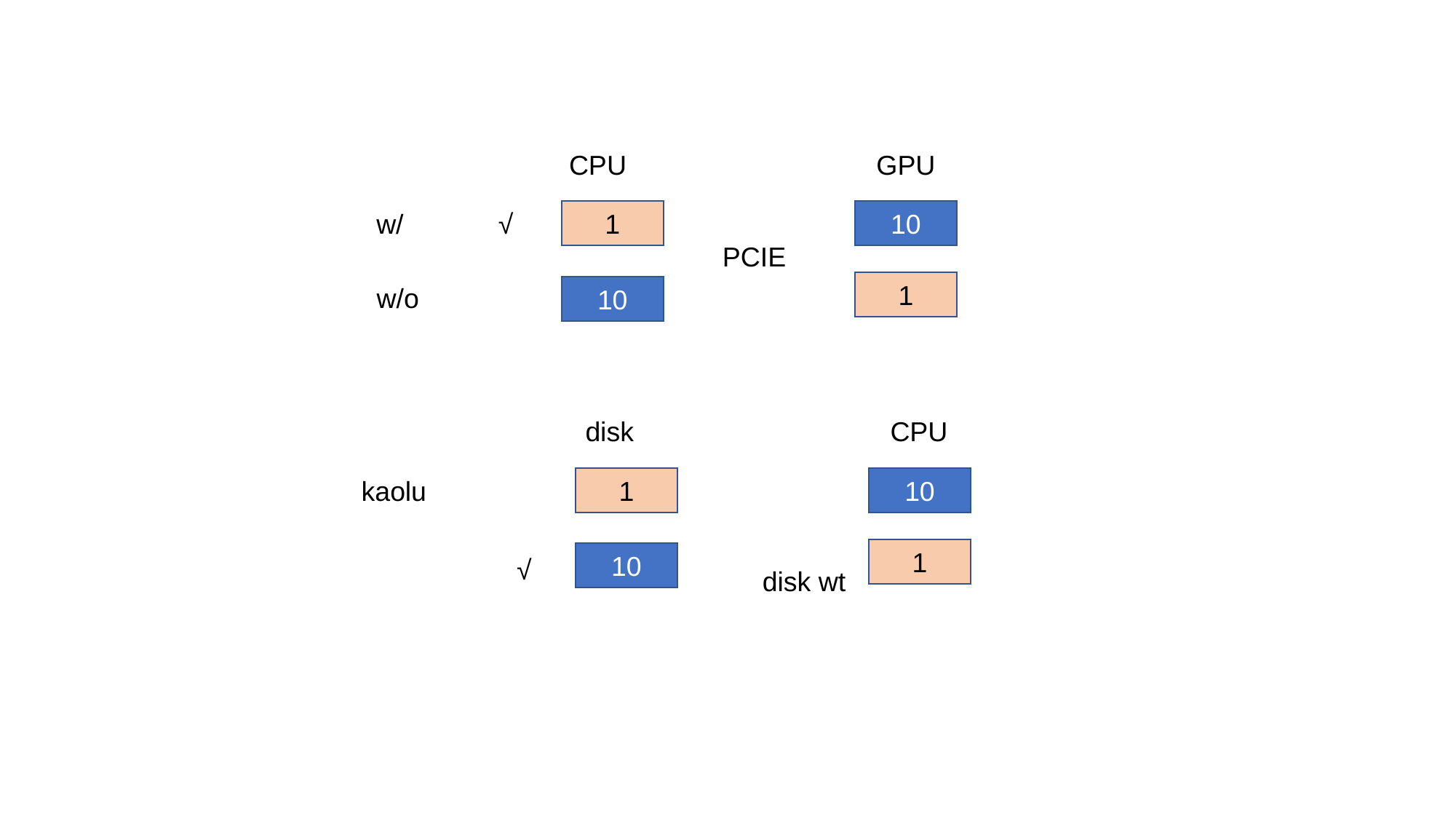

CPU
GPU
w/
1
10
√
PCIE
1
w/o
10
disk
CPU
1
10
kaolu
1
10
√
disk wt